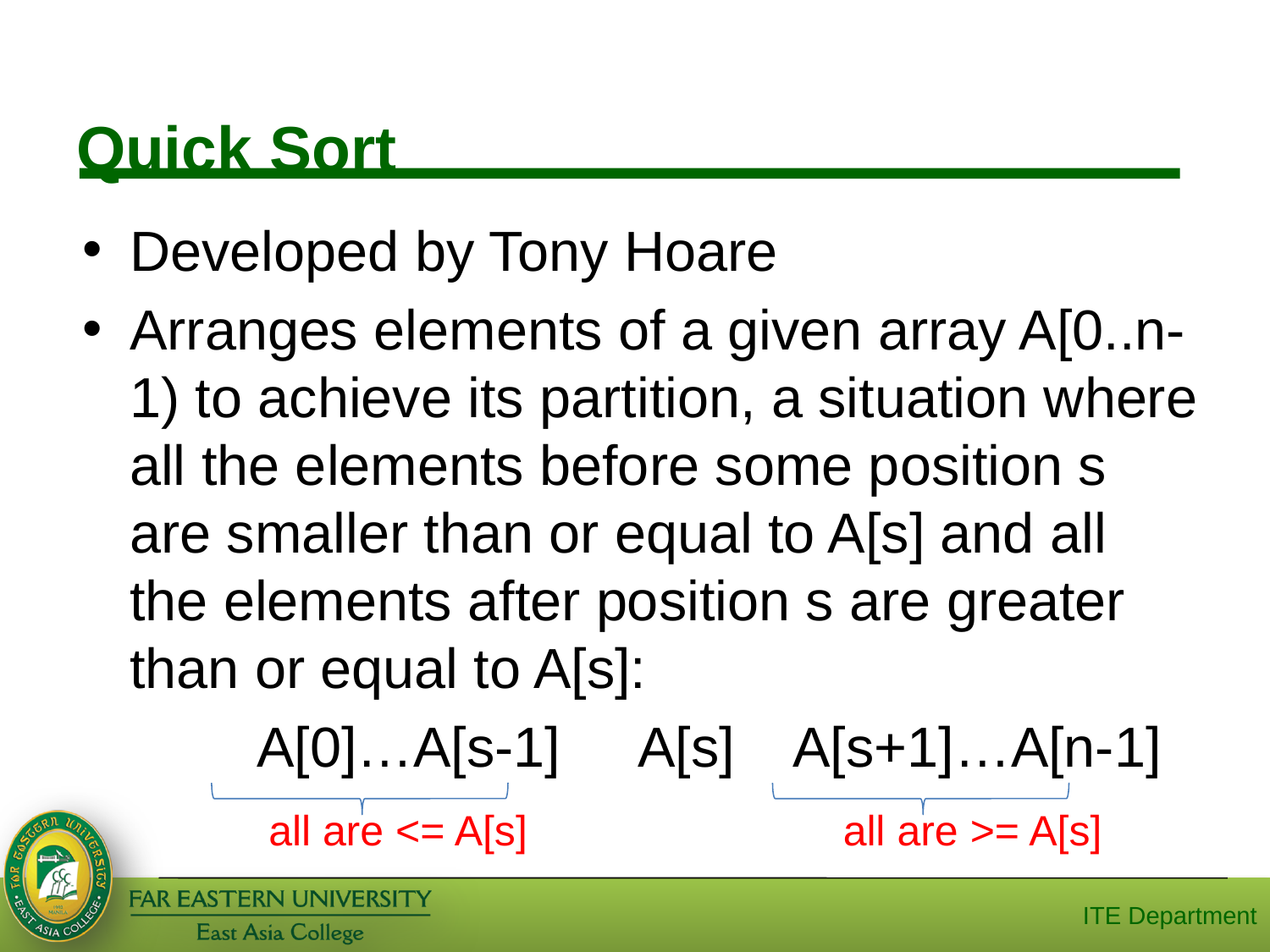

# Quick Sort
Developed by Tony Hoare
Arranges elements of a given array A[0..n-1) to achieve its partition, a situation where all the elements before some position s are smaller than or equal to A[s] and all the elements after position s are greater than or equal to A[s]:
		A[0]…A[s-1]	A[s]	  A[s+1]…A[n-1]
		 all are <= A[s]		     all are >= A[s]